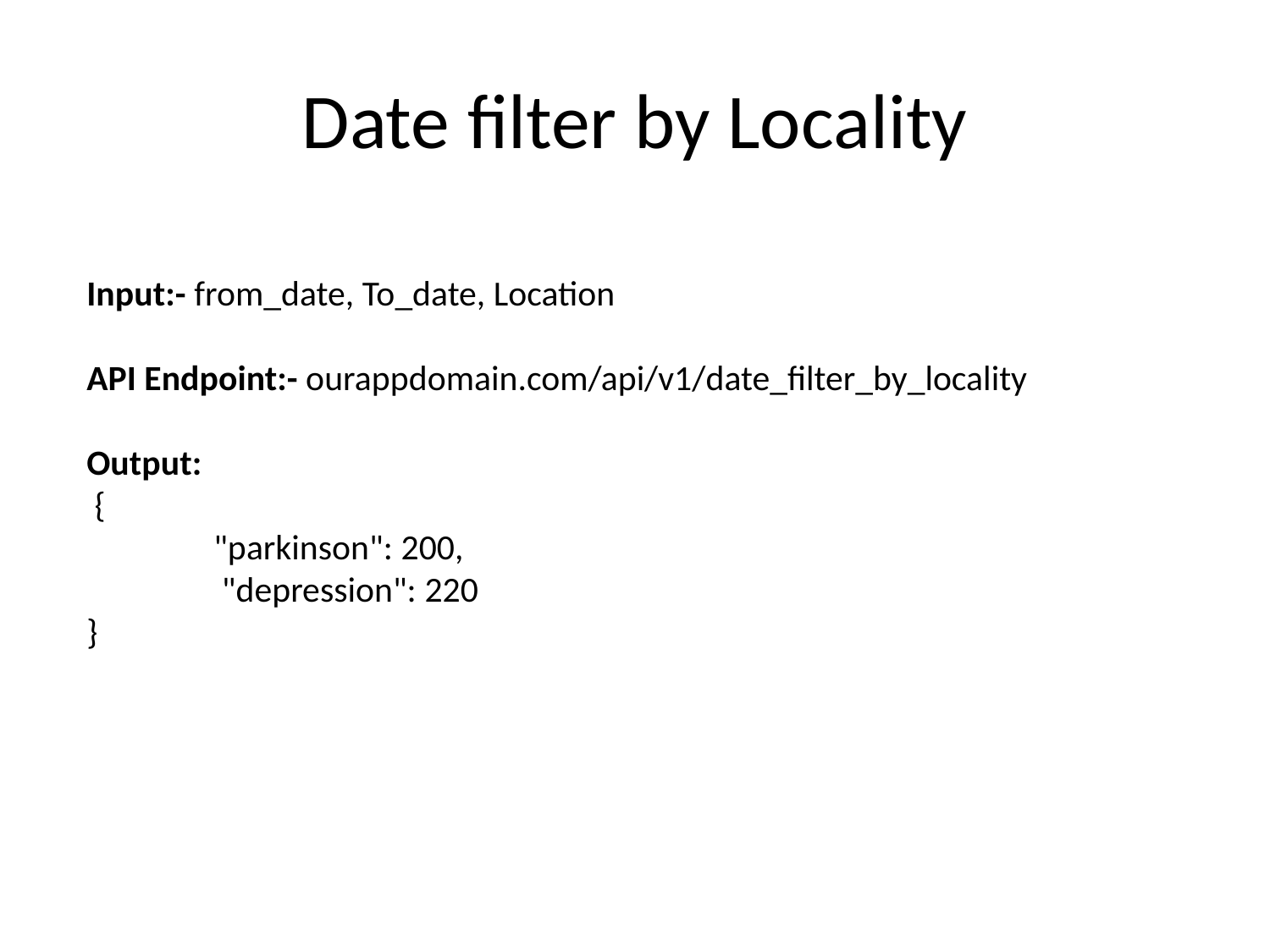

# Date filter by Locality
Input:- from_date, To_date, Location

API Endpoint:- ourappdomain.com/api/v1/date_filter_by_locality

Output:
 {
	"parkinson": 200,
	 "depression": 220
}